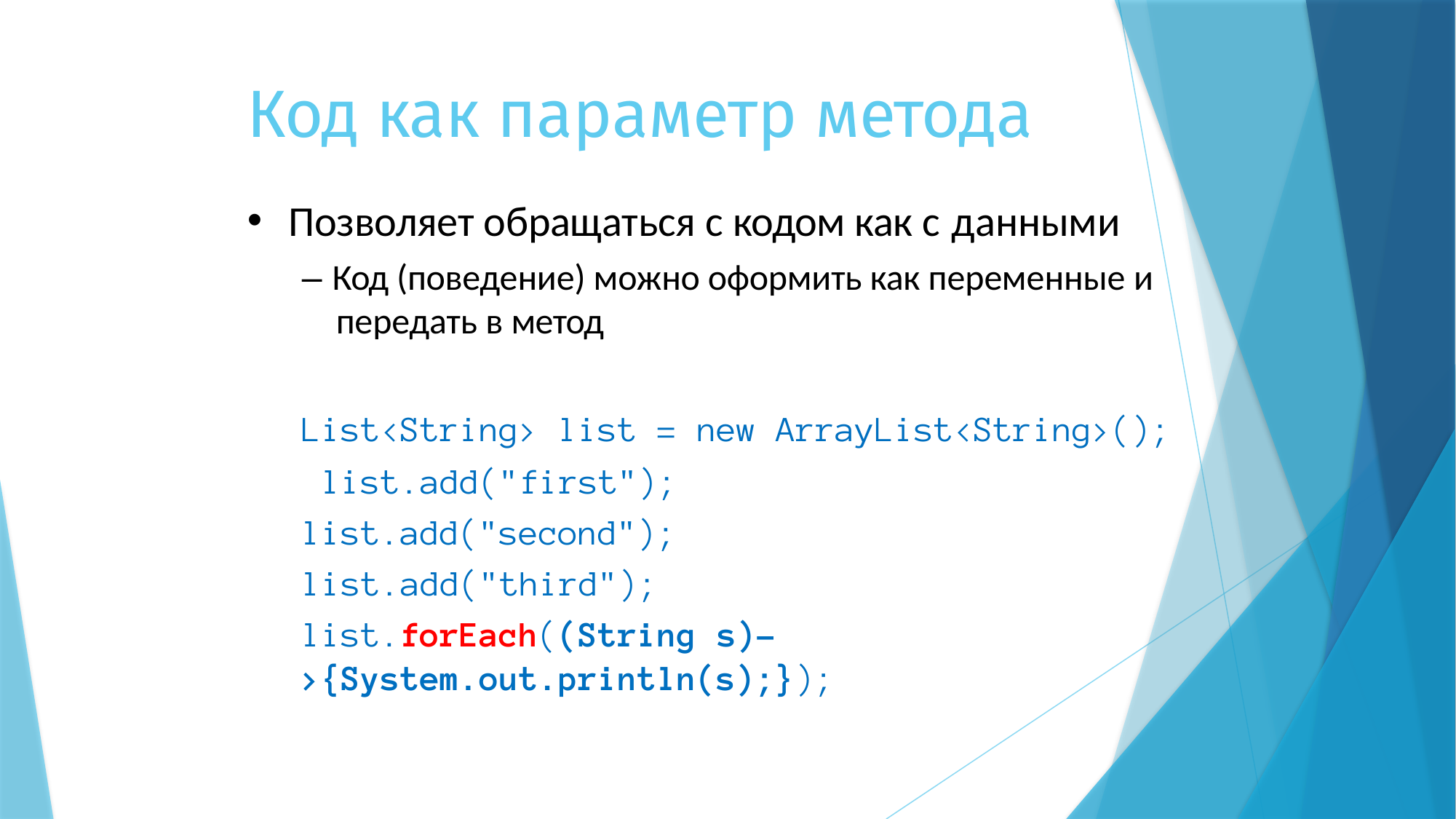

# Код как параметр метода
Позволяет обращаться с кодом как с данными
– Код (поведение) можно оформить как переменные и
передать в метод

List<String> list = new ArrayList<String>();  list.add("first");
list.add("second");
list.add("third");
list.forEach((String s)->{System.out.println(s);});